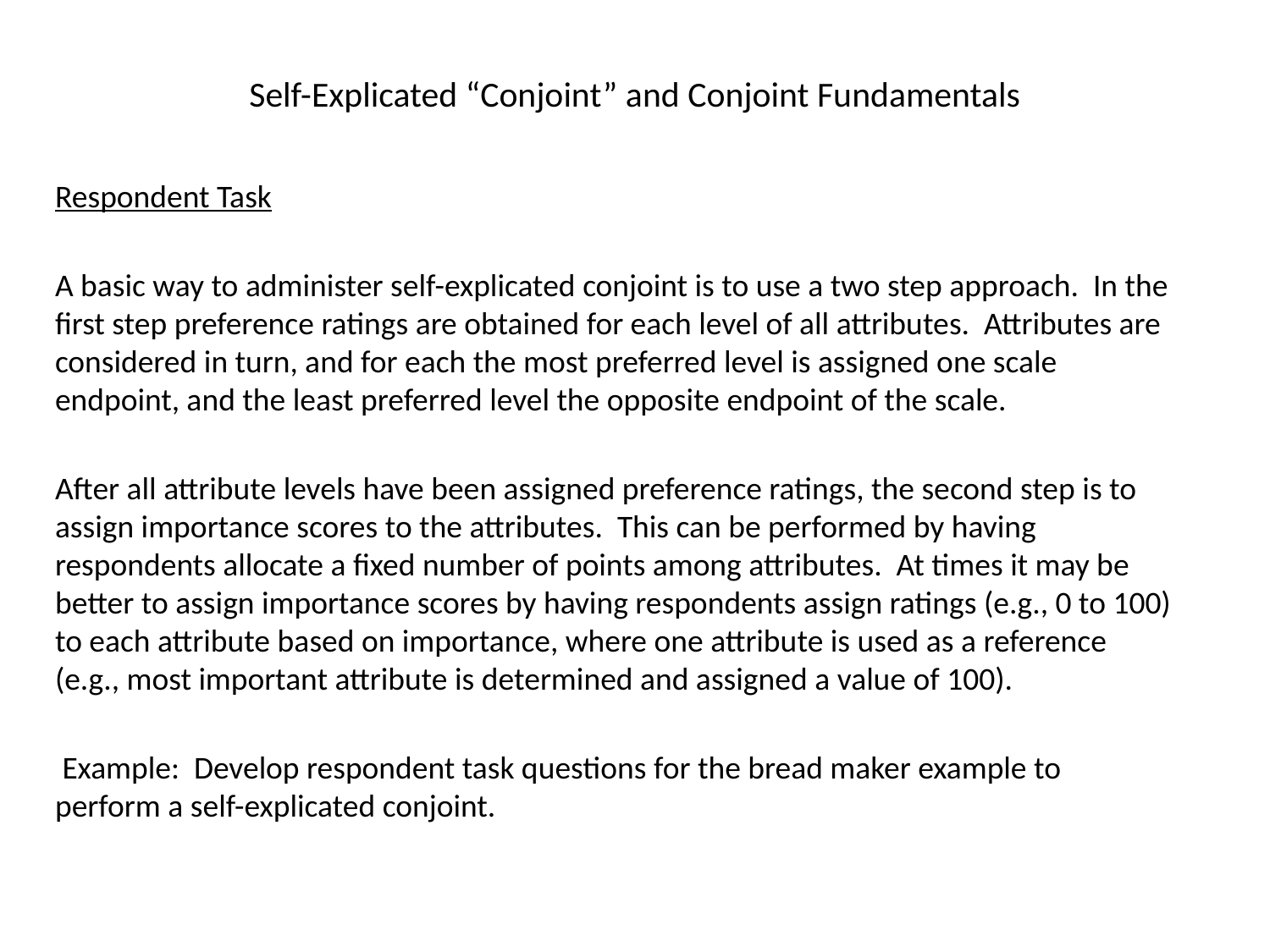

# Self-Explicated “Conjoint” and Conjoint Fundamentals
Respondent Task

A basic way to administer self-explicated conjoint is to use a two step approach.  In the first step preference ratings are obtained for each level of all attributes.  Attributes are considered in turn, and for each the most preferred level is assigned one scale endpoint, and the least preferred level the opposite endpoint of the scale.

After all attribute levels have been assigned preference ratings, the second step is to assign importance scores to the attributes.  This can be performed by having respondents allocate a fixed number of points among attributes.  At times it may be better to assign importance scores by having respondents assign ratings (e.g., 0 to 100) to each attribute based on importance, where one attribute is used as a reference (e.g., most important attribute is determined and assigned a value of 100).

 Example:  Develop respondent task questions for the bread maker example to perform a self-explicated conjoint.